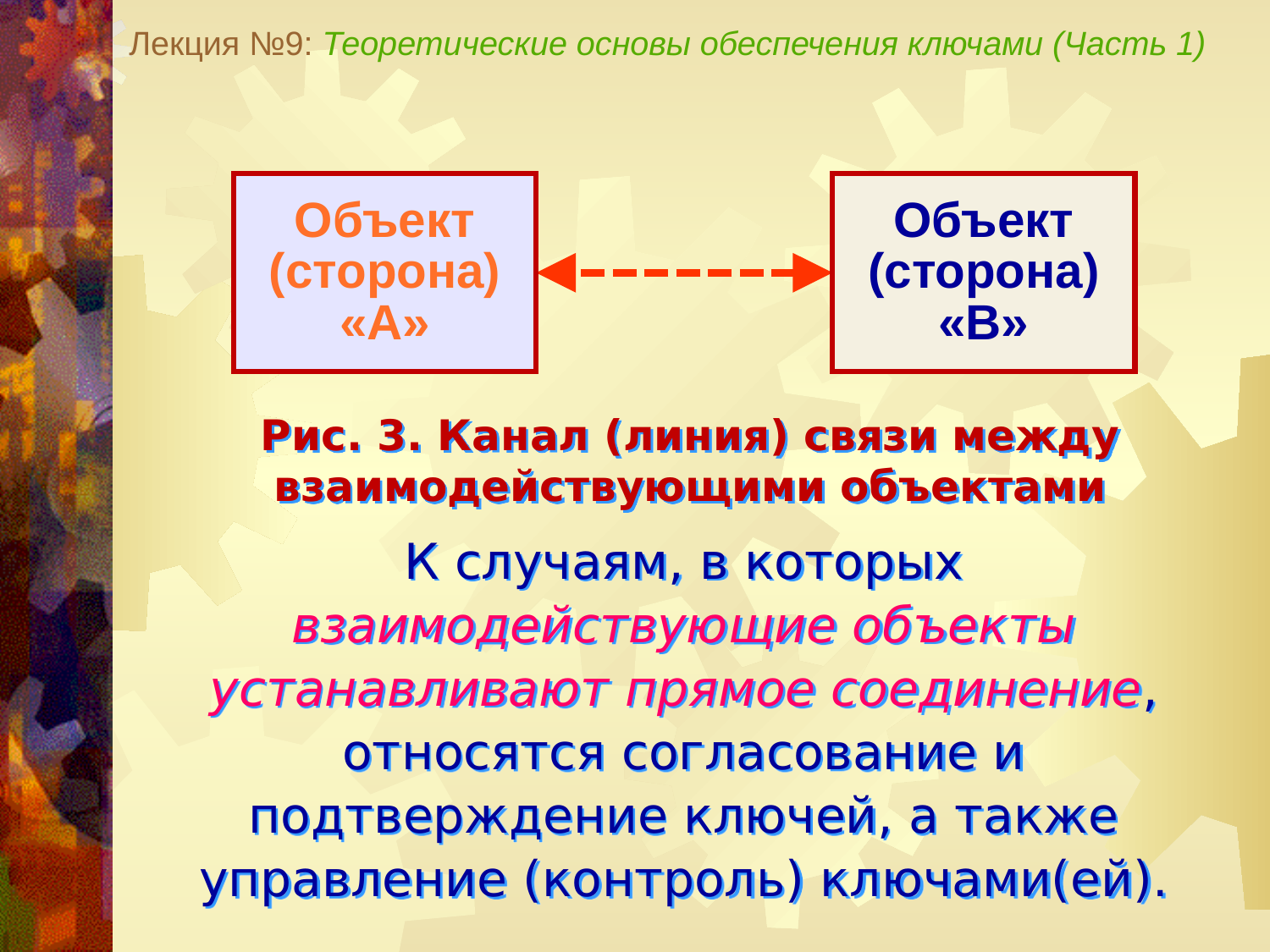

Лекция №9: Теоретические основы обеспечения ключами (Часть 1)
Объект
(сторона)
«А»
Объект
(сторона)
«В»
Рис. 3. Канал (линия) связи между взаимодействующими объектами
К случаям, в которых взаимодействующие объекты устанавливают прямое соединение, относятся согласование и подтверждение ключей, а также управление (контроль) ключами(ей).